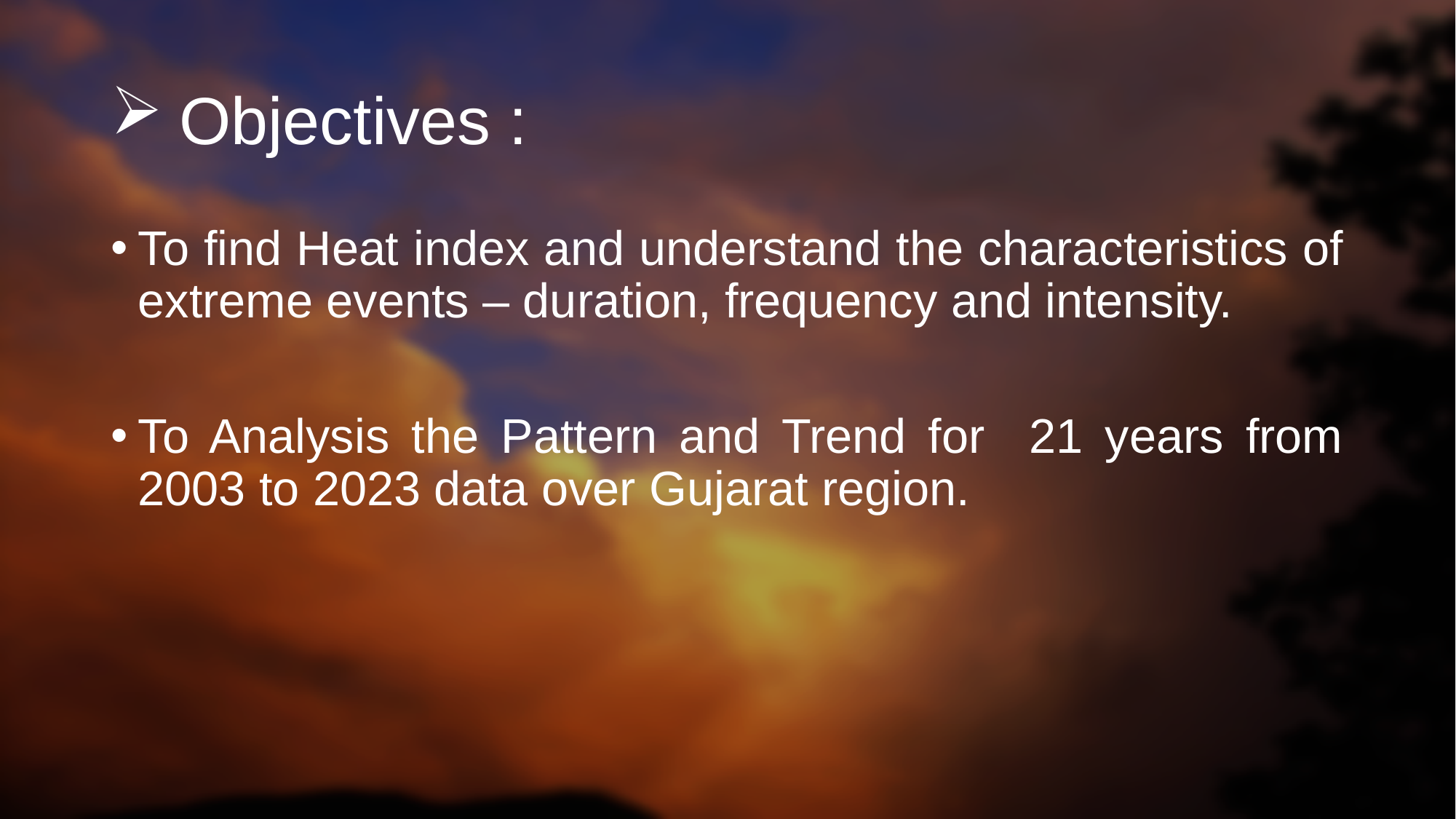

# Objectives :
To find Heat index and understand the characteristics of extreme events – duration, frequency and intensity.

To Analysis the Pattern and Trend for  21 years from 2003 to 2023 data over Gujarat region.